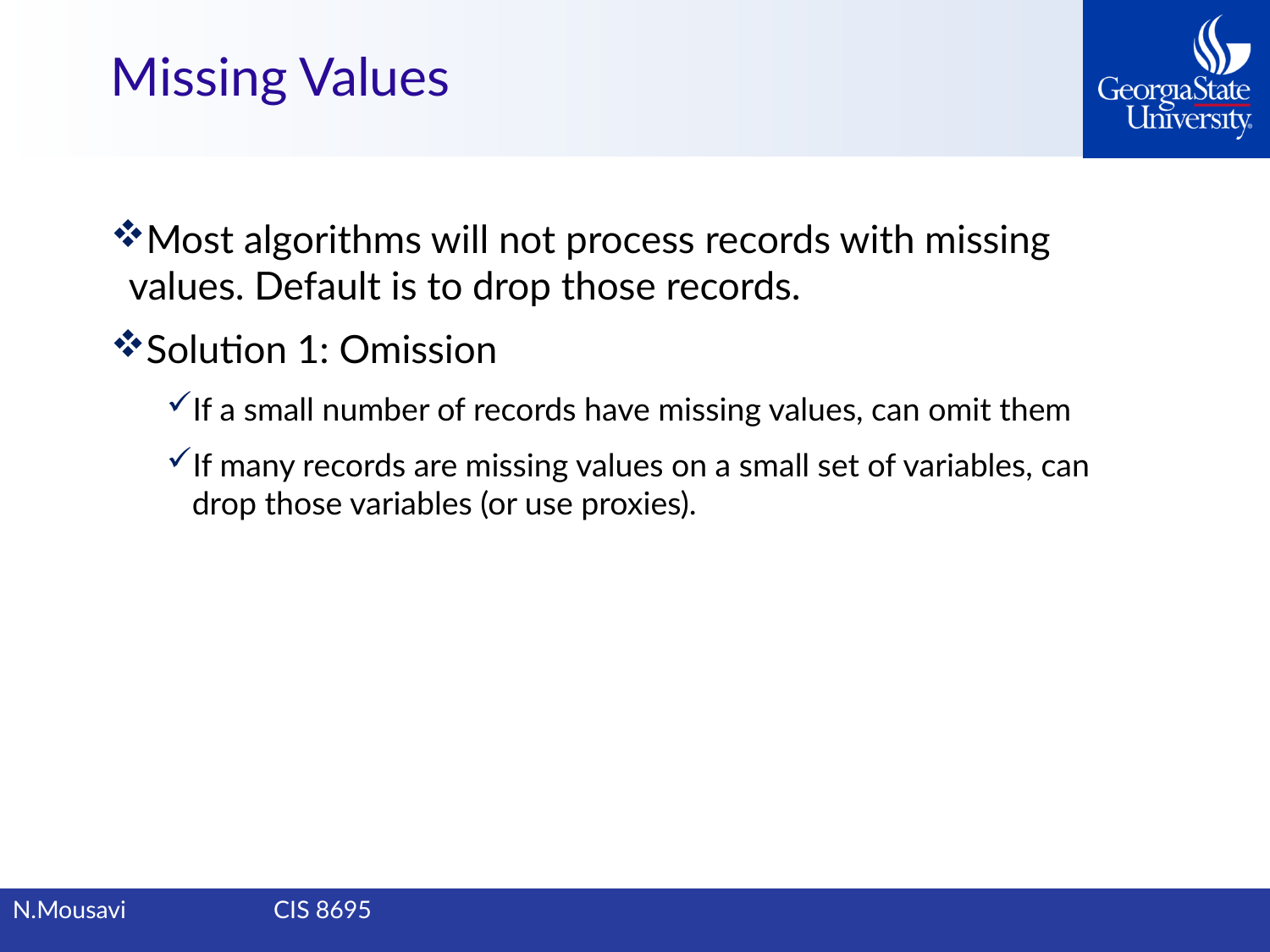

# Missing Values
Most algorithms will not process records with missing values. Default is to drop those records.
Solution 1: Omission
If a small number of records have missing values, can omit them
If many records are missing values on a small set of variables, can drop those variables (or use proxies).